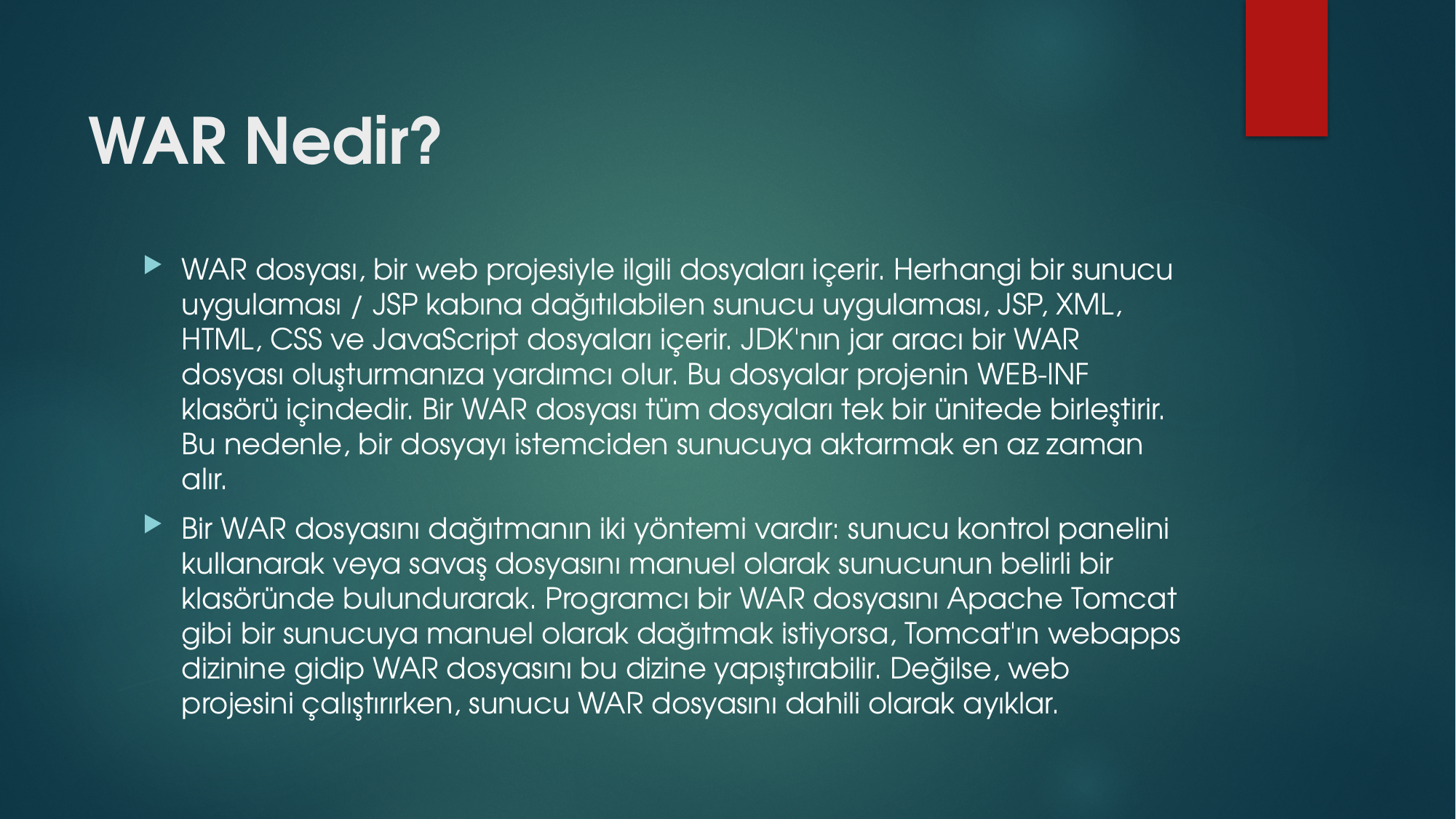

# WAR Nedir?
WAR dosyası, bir web projesiyle ilgili dosyaları içerir. Herhangi bir sunucu uygulaması / JSP kabına dağıtılabilen sunucu uygulaması, JSP, XML, HTML, CSS ve JavaScript dosyaları içerir. JDK'nın jar aracı bir WAR dosyası oluşturmanıza yardımcı olur. Bu dosyalar projenin WEB-INF klasörü içindedir. Bir WAR dosyası tüm dosyaları tek bir ünitede birleştirir. Bu nedenle, bir dosyayı istemciden sunucuya aktarmak en az zaman alır.
Bir WAR dosyasını dağıtmanın iki yöntemi vardır: sunucu kontrol panelini kullanarak veya savaş dosyasını manuel olarak sunucunun belirli bir klasöründe bulundurarak. Programcı bir WAR dosyasını Apache Tomcat gibi bir sunucuya manuel olarak dağıtmak istiyorsa, Tomcat'ın webapps dizinine gidip WAR dosyasını bu dizine yapıştırabilir. Değilse, web projesini çalıştırırken, sunucu WAR dosyasını dahili olarak ayıklar.